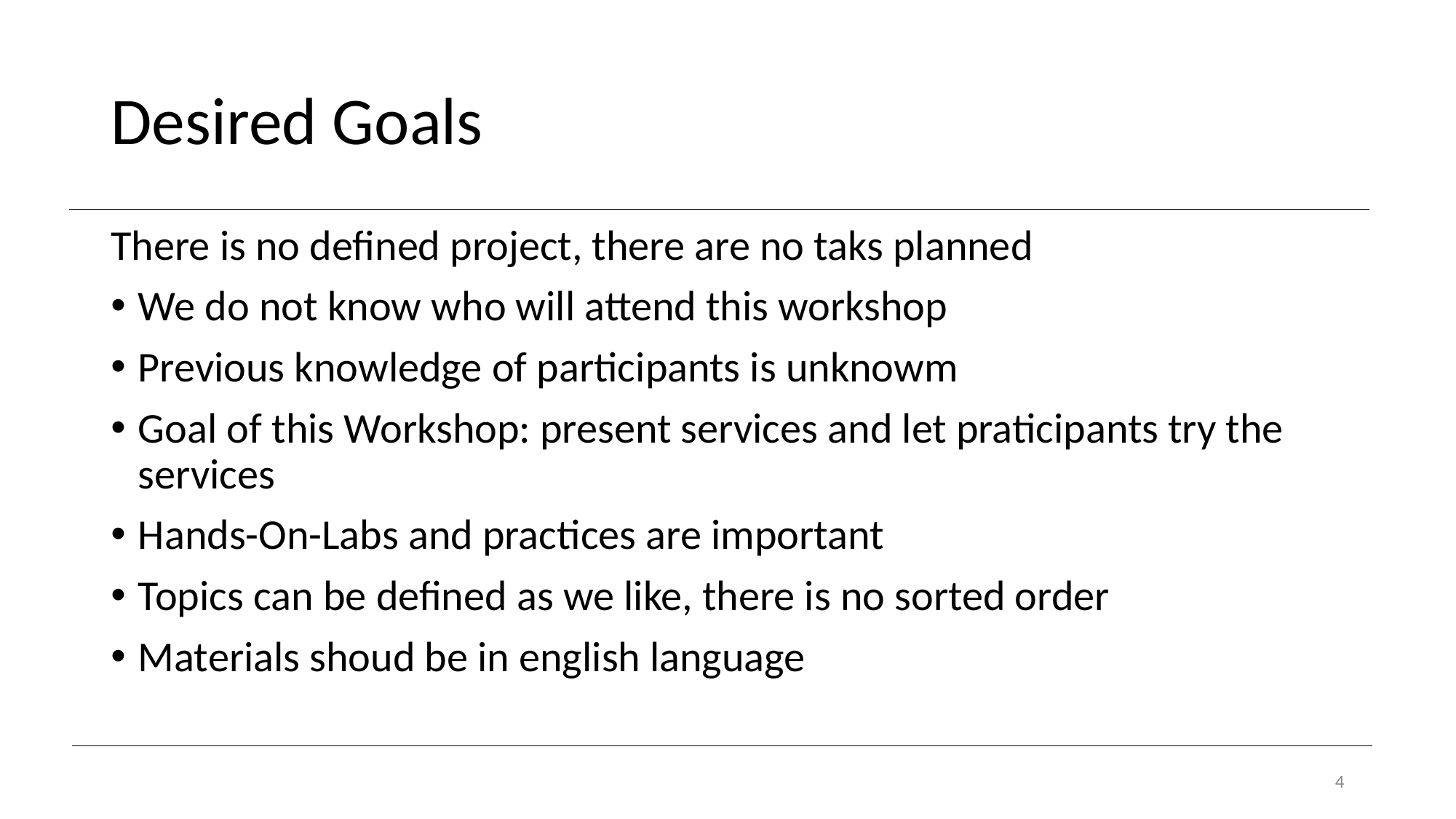

# Desired Goals
There is no defined project, there are no taks planned
We do not know who will attend this workshop
Previous knowledge of participants is unknowm
Goal of this Workshop: present services and let praticipants try the services
Hands-On-Labs and practices are important
Topics can be defined as we like, there is no sorted order
Materials shoud be in english language
4